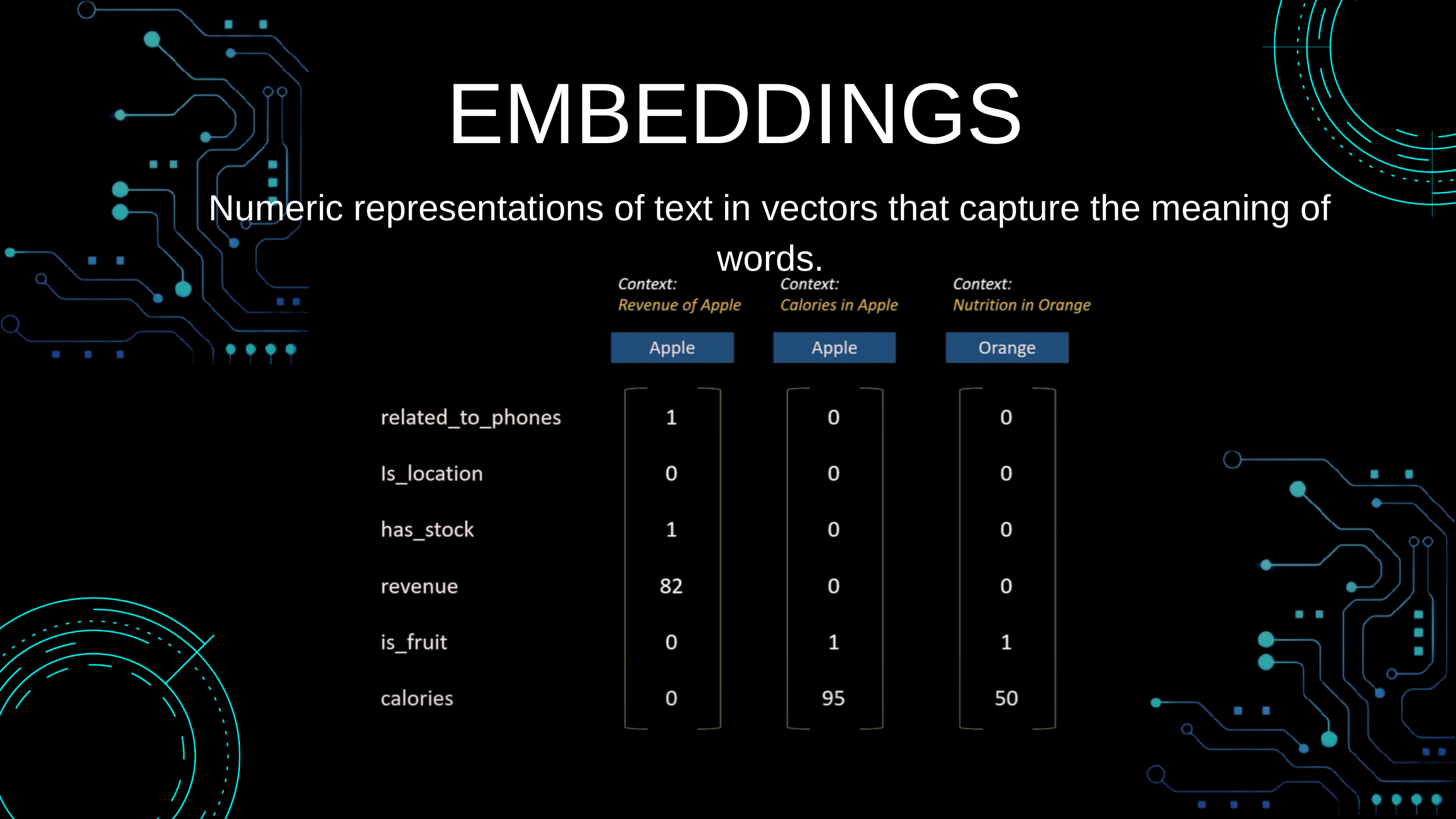

EMBEDDINGS
Numeric representations of text in vectors that capture the meaning of words.